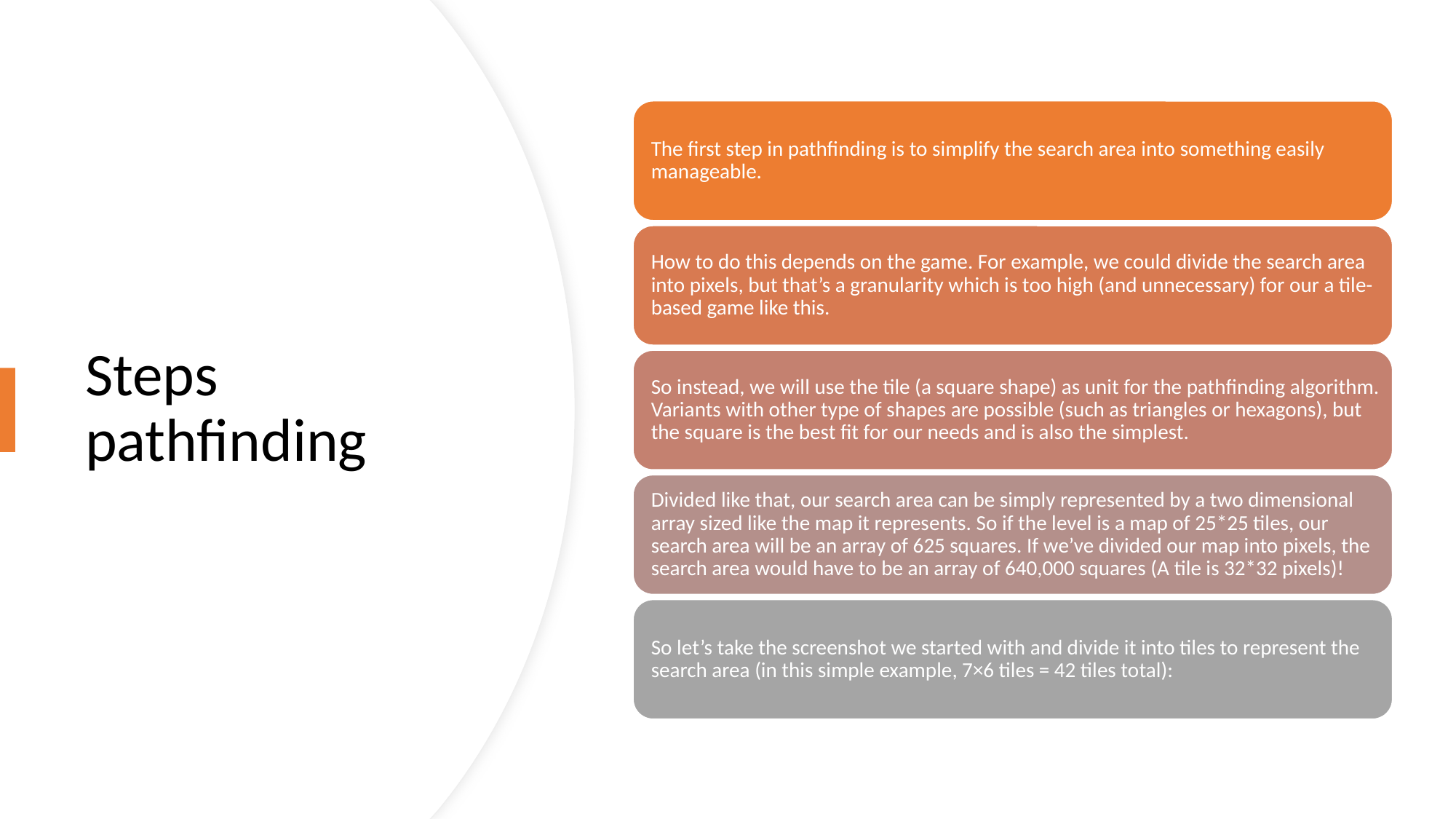

The first step in pathfinding is to simplify the search area into something easily manageable.
How to do this depends on the game. For example, we could divide the search area into pixels, but that’s a granularity which is too high (and unnecessary) for our a tile-based game like this.
So instead, we will use the tile (a square shape) as unit for the pathfinding algorithm. Variants with other type of shapes are possible (such as triangles or hexagons), but the square is the best fit for our needs and is also the simplest.
Divided like that, our search area can be simply represented by a two dimensional array sized like the map it represents. So if the level is a map of 25*25 tiles, our search area will be an array of 625 squares. If we’ve divided our map into pixels, the search area would have to be an array of 640,000 squares (A tile is 32*32 pixels)!
So let’s take the screenshot we started with and divide it into tiles to represent the search area (in this simple example, 7×6 tiles = 42 tiles total):
# Steps pathfinding